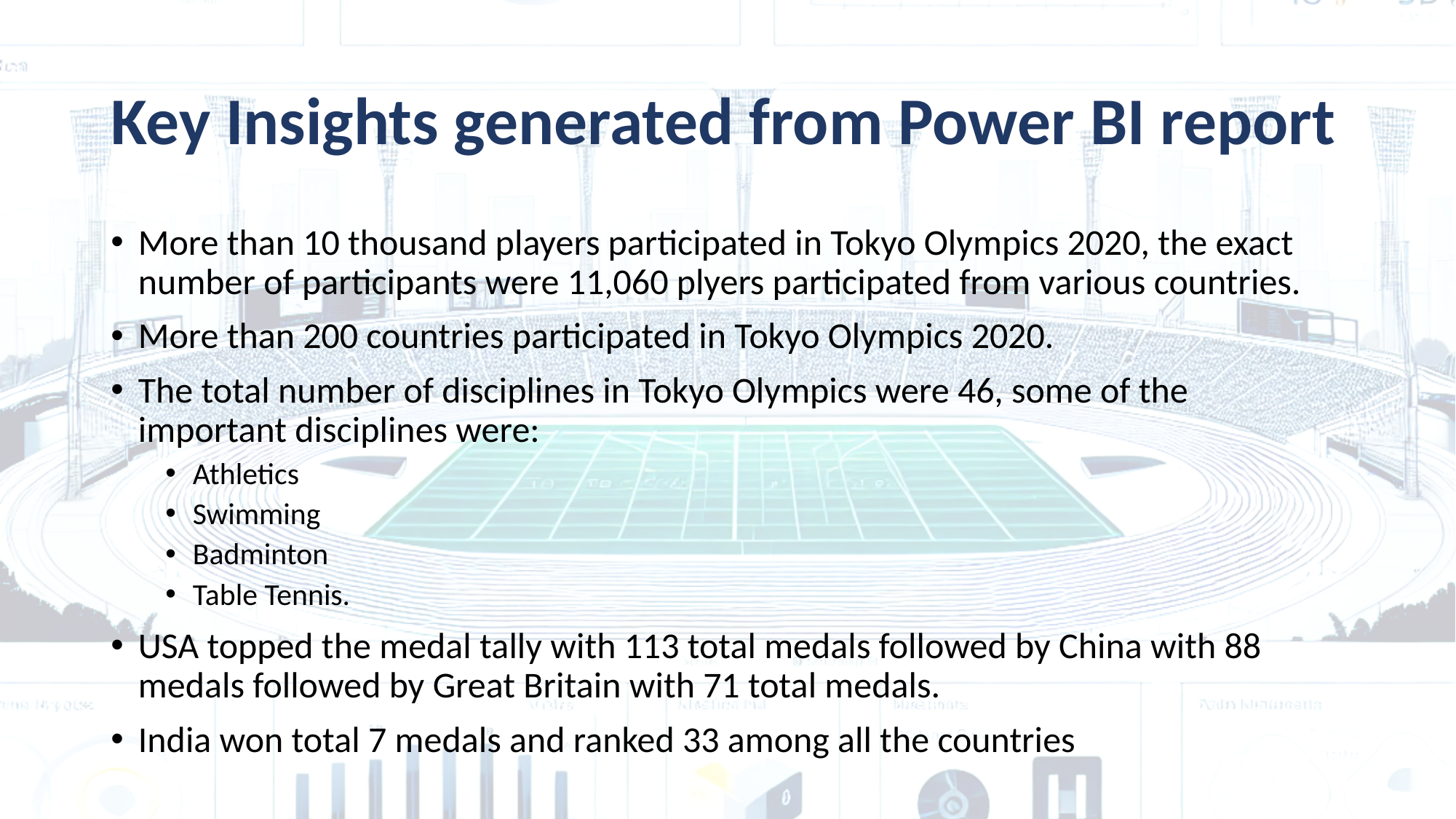

# Key Insights generated from Power BI report
More than 10 thousand players participated in Tokyo Olympics 2020, the exact number of participants were 11,060 plyers participated from various countries.
More than 200 countries participated in Tokyo Olympics 2020.
The total number of disciplines in Tokyo Olympics were 46, some of the important disciplines were:
Athletics
Swimming
Badminton
Table Tennis.
USA topped the medal tally with 113 total medals followed by China with 88 medals followed by Great Britain with 71 total medals.
India won total 7 medals and ranked 33 among all the countries